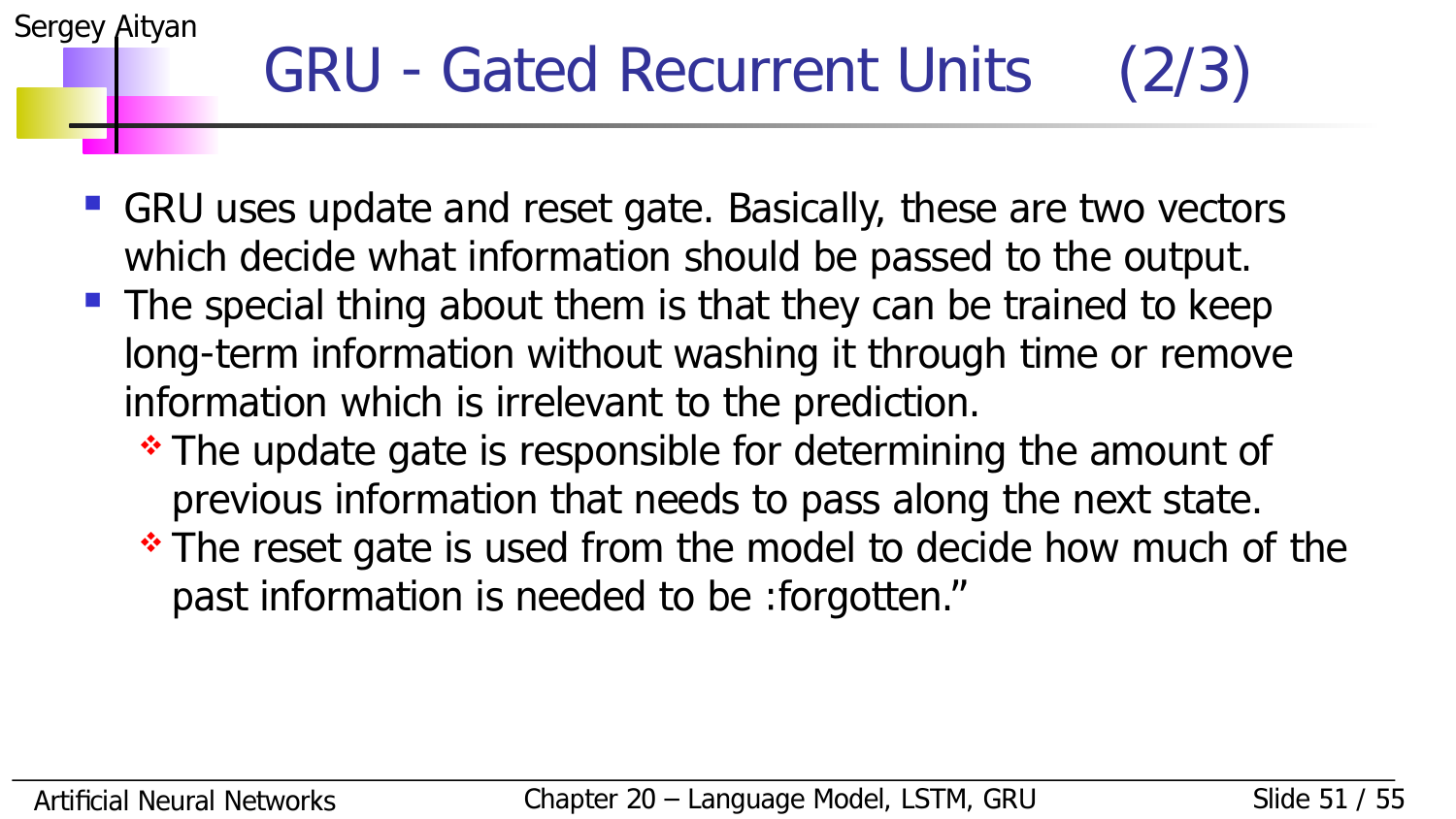

# GRU - Gated Recurrent Units 	(2/3)
GRU uses update and reset gate. Basically, these are two vectors which decide what information should be passed to the output.
The special thing about them is that they can be trained to keep long-term information without washing it through time or remove information which is irrelevant to the prediction.
The update gate is responsible for determining the amount of previous information that needs to pass along the next state.
The reset gate is used from the model to decide how much of the past information is needed to be :forgotten.”